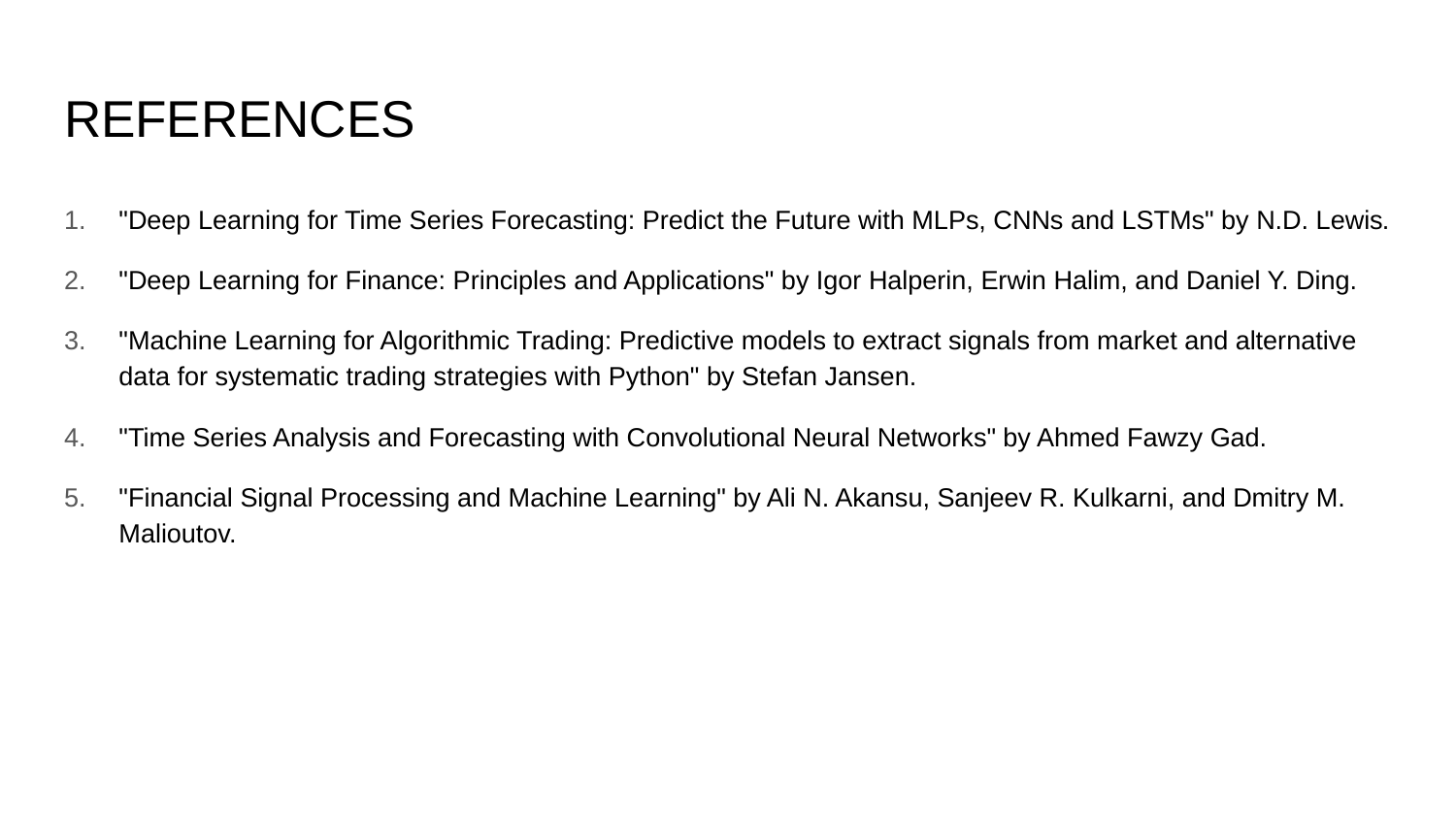

# REFERENCES
"Deep Learning for Time Series Forecasting: Predict the Future with MLPs, CNNs and LSTMs" by N.D. Lewis.
"Deep Learning for Finance: Principles and Applications" by Igor Halperin, Erwin Halim, and Daniel Y. Ding.
"Machine Learning for Algorithmic Trading: Predictive models to extract signals from market and alternative data for systematic trading strategies with Python" by Stefan Jansen.
"Time Series Analysis and Forecasting with Convolutional Neural Networks" by Ahmed Fawzy Gad.
"Financial Signal Processing and Machine Learning" by Ali N. Akansu, Sanjeev R. Kulkarni, and Dmitry M. Malioutov.